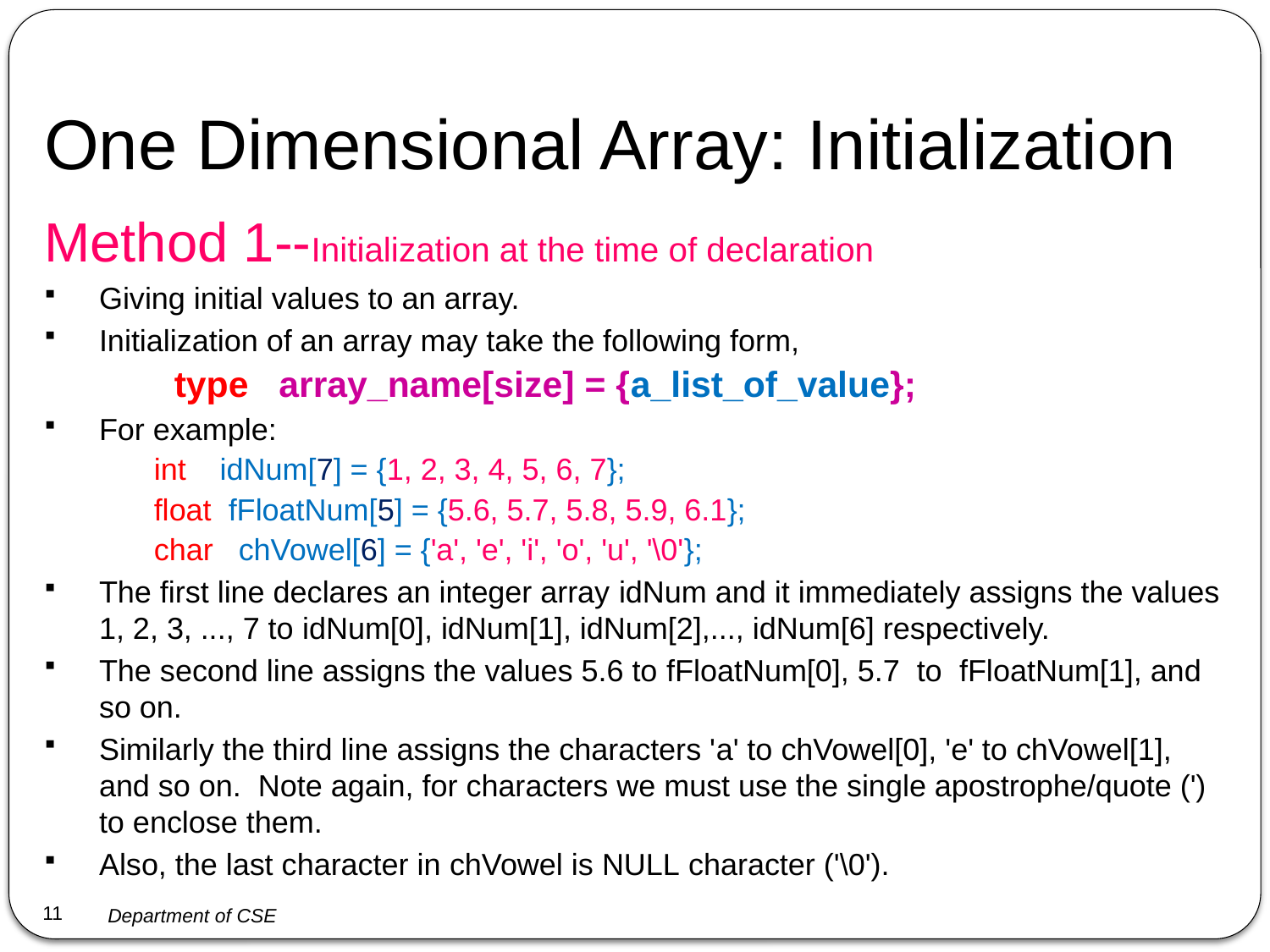

# One Dimensional Array: Initialization
Method 1--Initialization at the time of declaration
Giving initial values to an array.
Initialization of an array may take the following form,
  type   array_name[size] = {a_list_of_value};
For example:
int    idNum[7] = {1, 2, 3, 4, 5, 6, 7};
float  fFloatNum[5] = {5.6, 5.7, 5.8, 5.9, 6.1};
char   chVowel[6] = {'a', 'e', 'i', 'o', 'u', '\0'};
The first line declares an integer array idNum and it immediately assigns the values 1, 2, 3, ..., 7 to idNum[0], idNum[1], idNum[2],..., idNum[6] respectively.
The second line assigns the values 5.6 to fFloatNum[0], 5.7  to  fFloatNum[1], and so on.
Similarly the third line assigns the characters 'a' to chVowel[0], 'e' to chVowel[1], and so on.  Note again, for characters we must use the single apostrophe/quote (') to enclose them.
Also, the last character in chVowel is NULL character ('\0').

11
Department of CSE